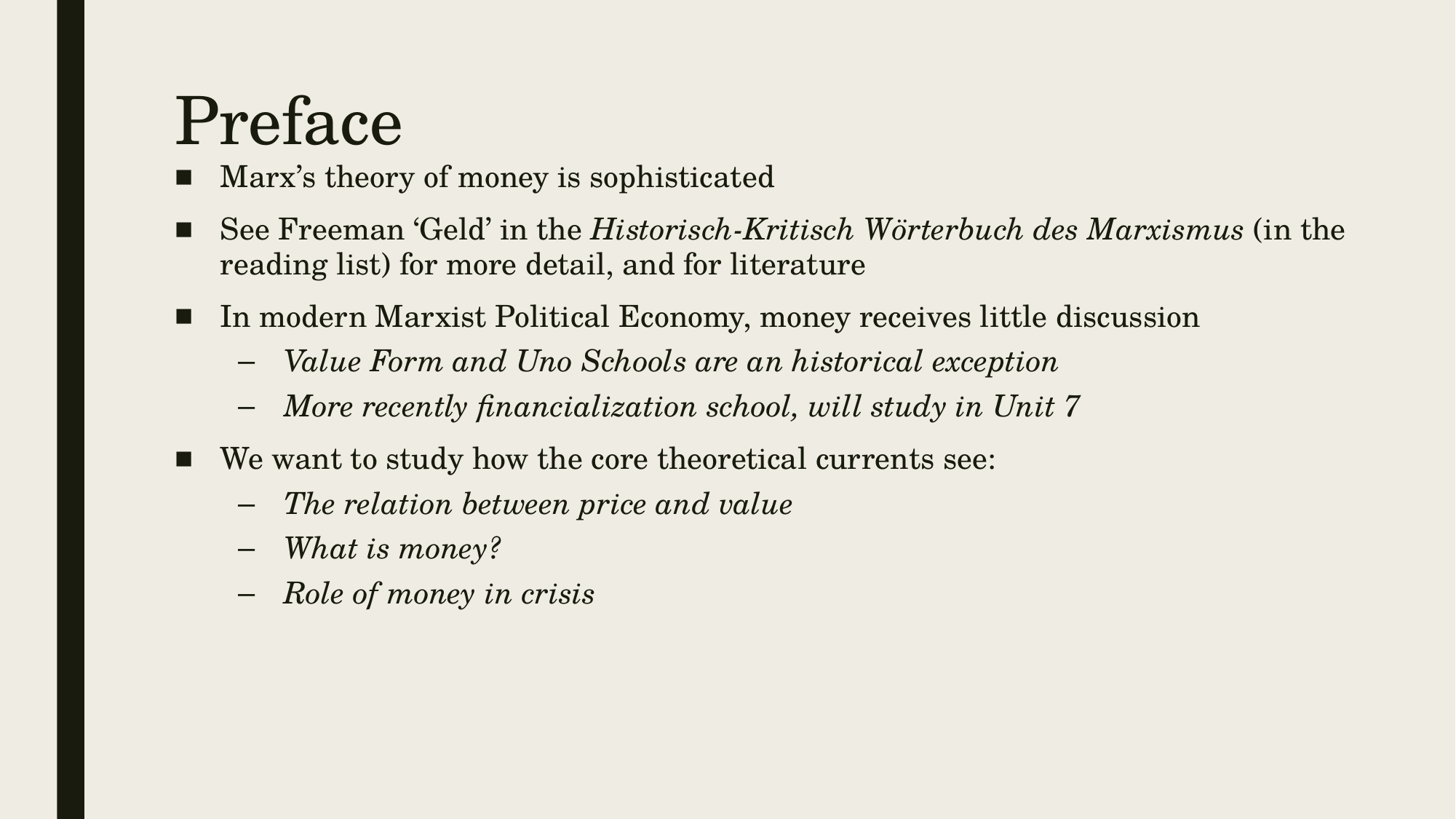

# Preface
Marx’s theory of money is sophisticated
See Freeman ‘Geld’ in the Historisch-Kritisch Wörterbuch des Marxismus (in the reading list) for more detail, and for literature
In modern Marxist Political Economy, money receives little discussion
Value Form and Uno Schools are an historical exception
More recently financialization school, will study in Unit 7
We want to study how the core theoretical currents see:
The relation between price and value
What is money?
Role of money in crisis